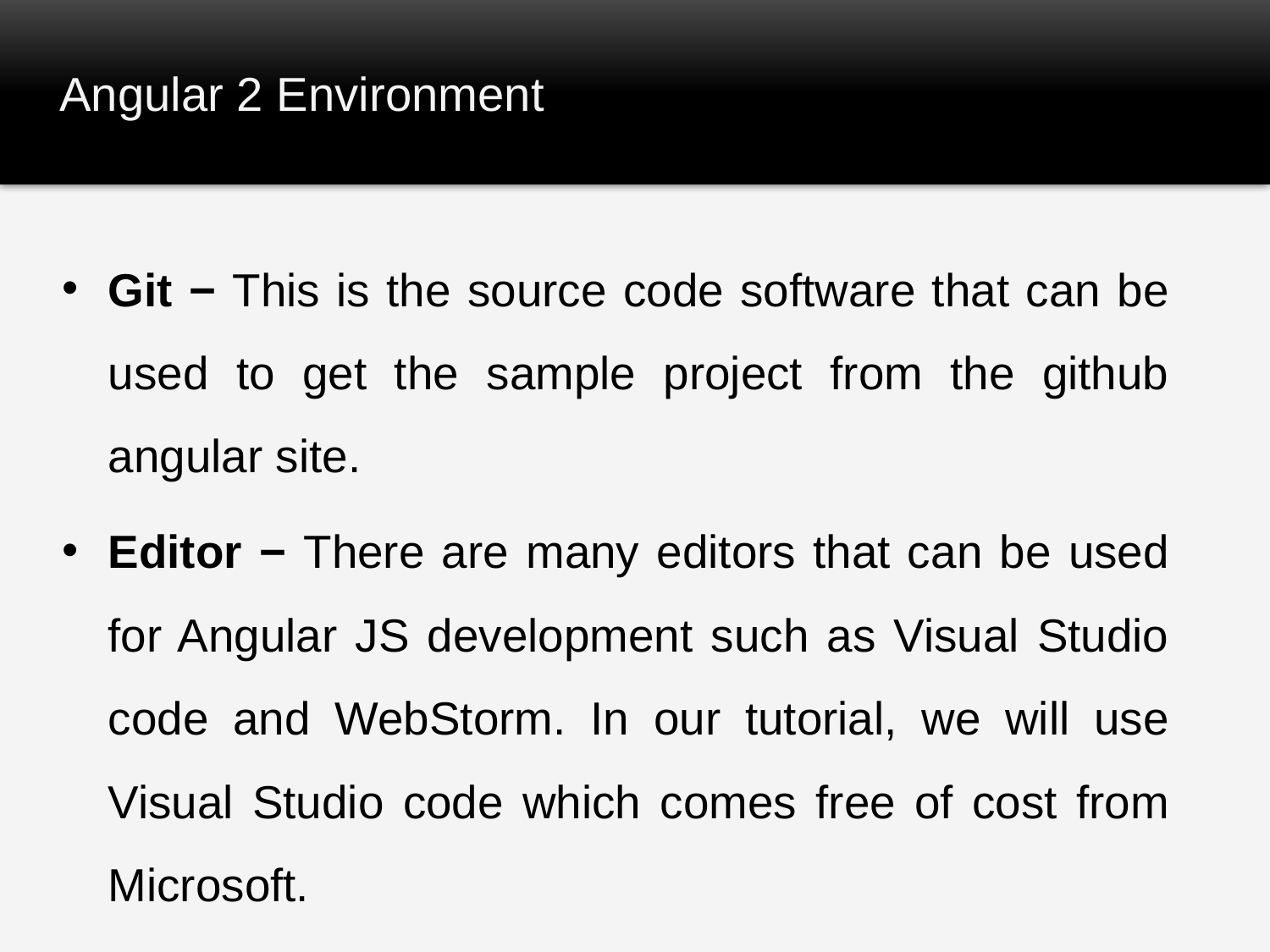

# Angular 2 Environment
Git − This is the source code software that can be used to get the sample project from the github angular site.
Editor − There are many editors that can be used for Angular JS development such as Visual Studio code and WebStorm. In our tutorial, we will use Visual Studio code which comes free of cost from Microsoft.